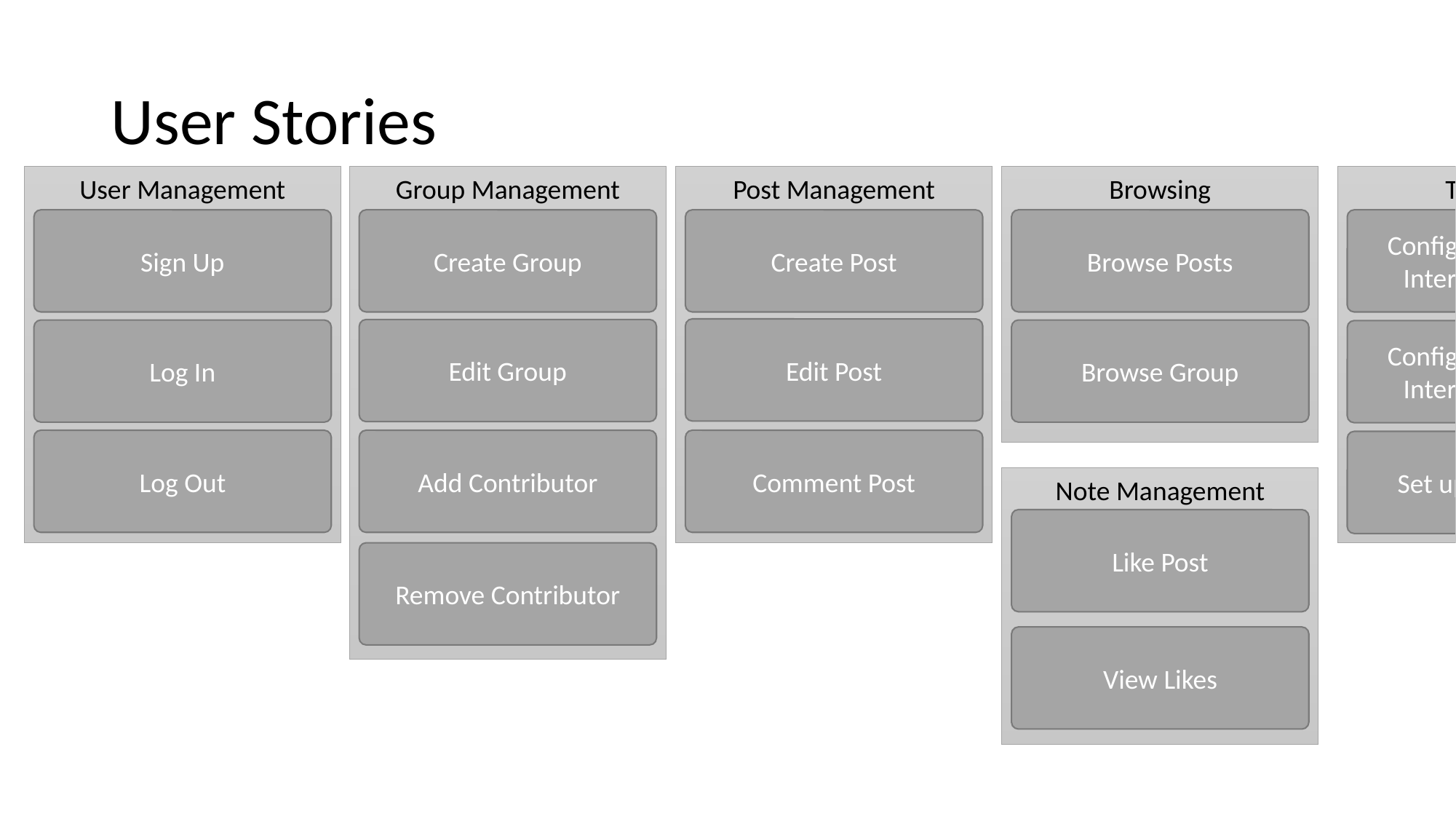

# User Stories
User Management
Browsing
Technical
Group Management
Post Management
Configure Database Interface (CRUD)
Browse Posts
Sign Up
Create Post
Create Group
Edit Post
Edit Group
Log In
Browse Group
Configure Database Interface (CRUD)
Log Out
Comment Post
Add Contributor
Set up Spotify API
Note Management
Like Post
Remove Contributor
View Likes